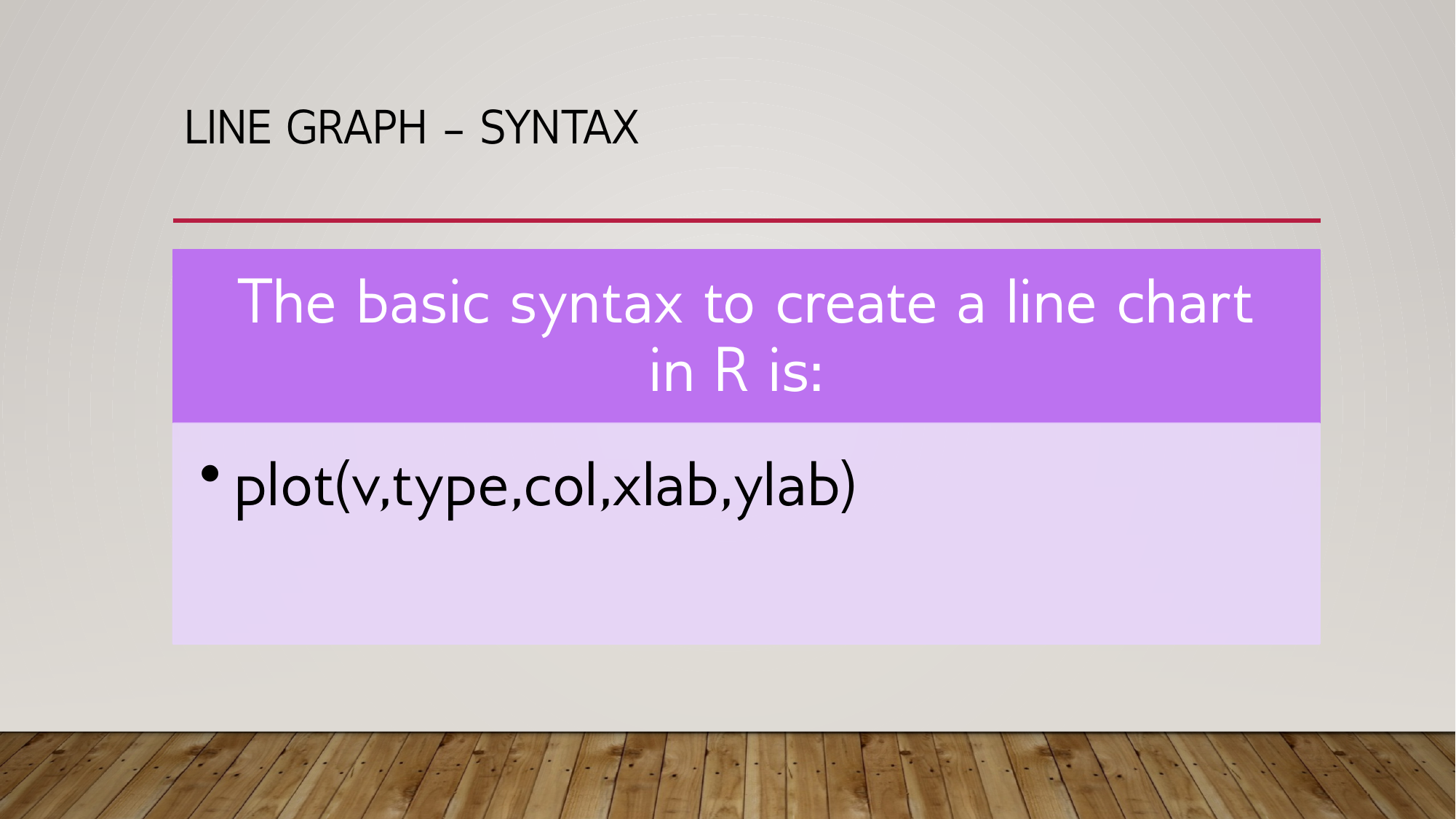

# Line Graph – Syntax
The basic syntax to create a line chart in R is:
plot(v,type,col,xlab,ylab)